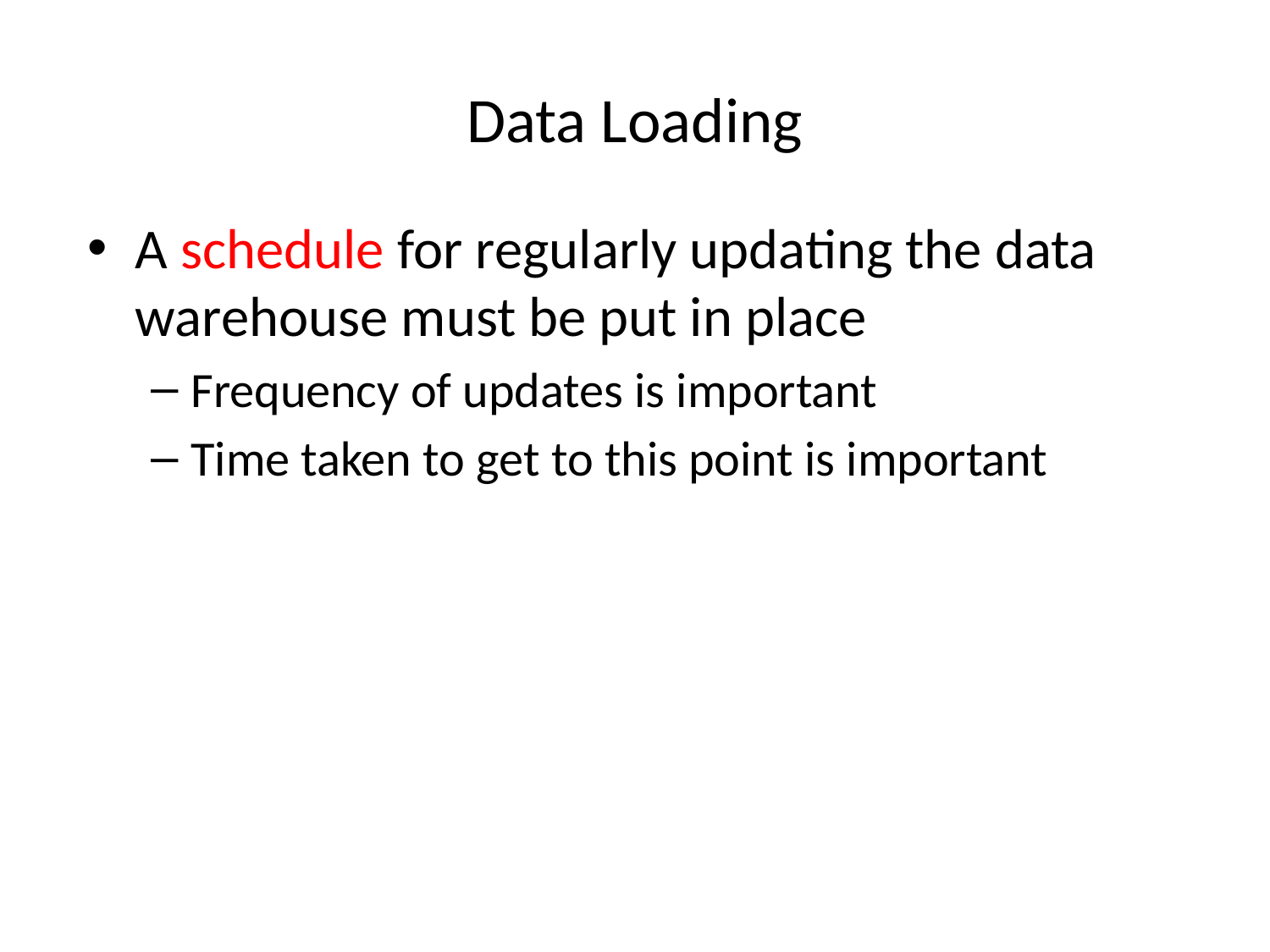

# Data Loading
A schedule for regularly updating the data warehouse must be put in place
Frequency of updates is important
Time taken to get to this point is important